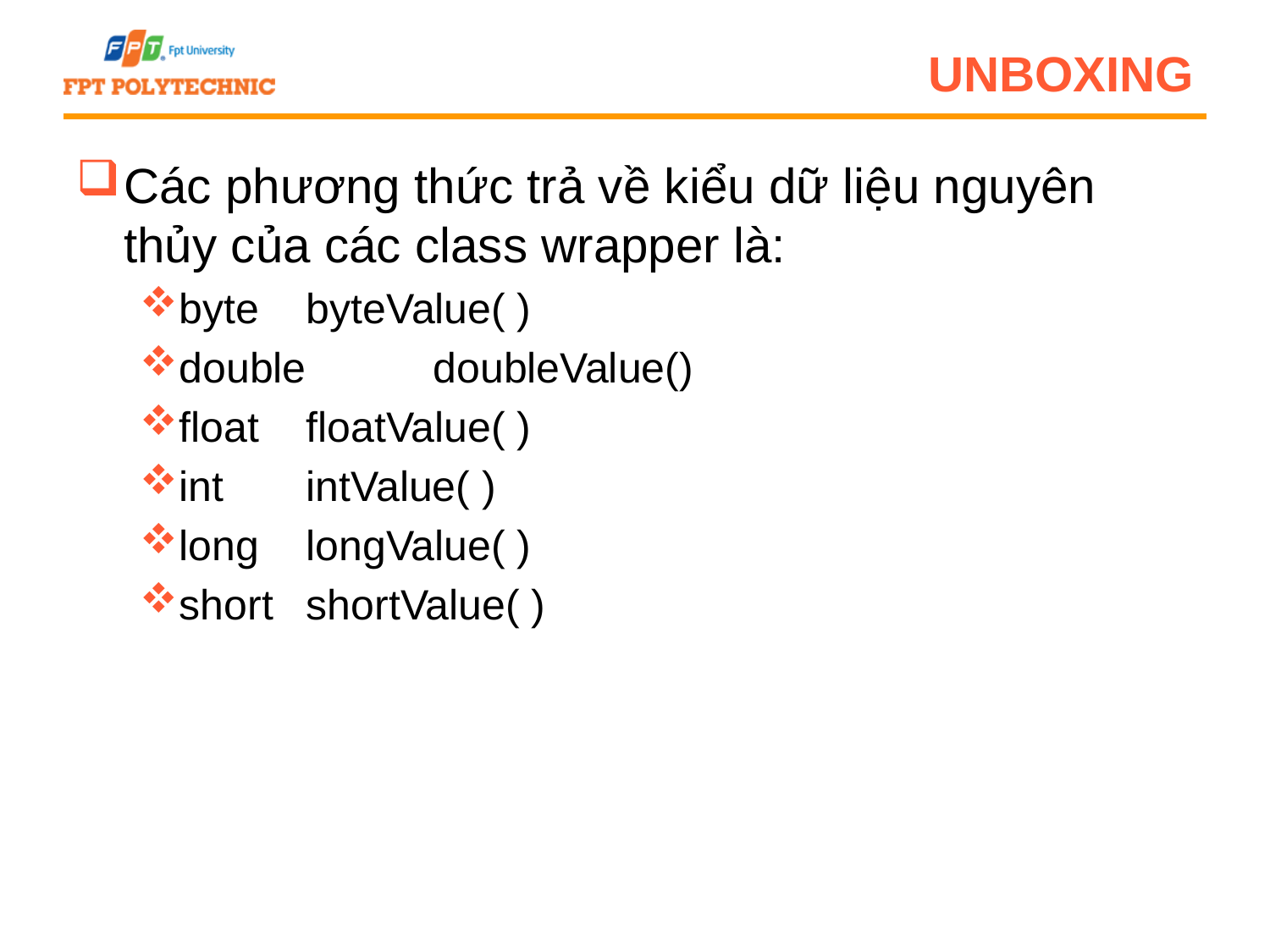

# Unboxing
Các phương thức trả về kiểu dữ liệu nguyên thủy của các class wrapper là:
byte 	byteValue( )
double 	doubleValue()
float 	floatValue( )
int 	intValue( )
long 	longValue( )
short 	shortValue( )